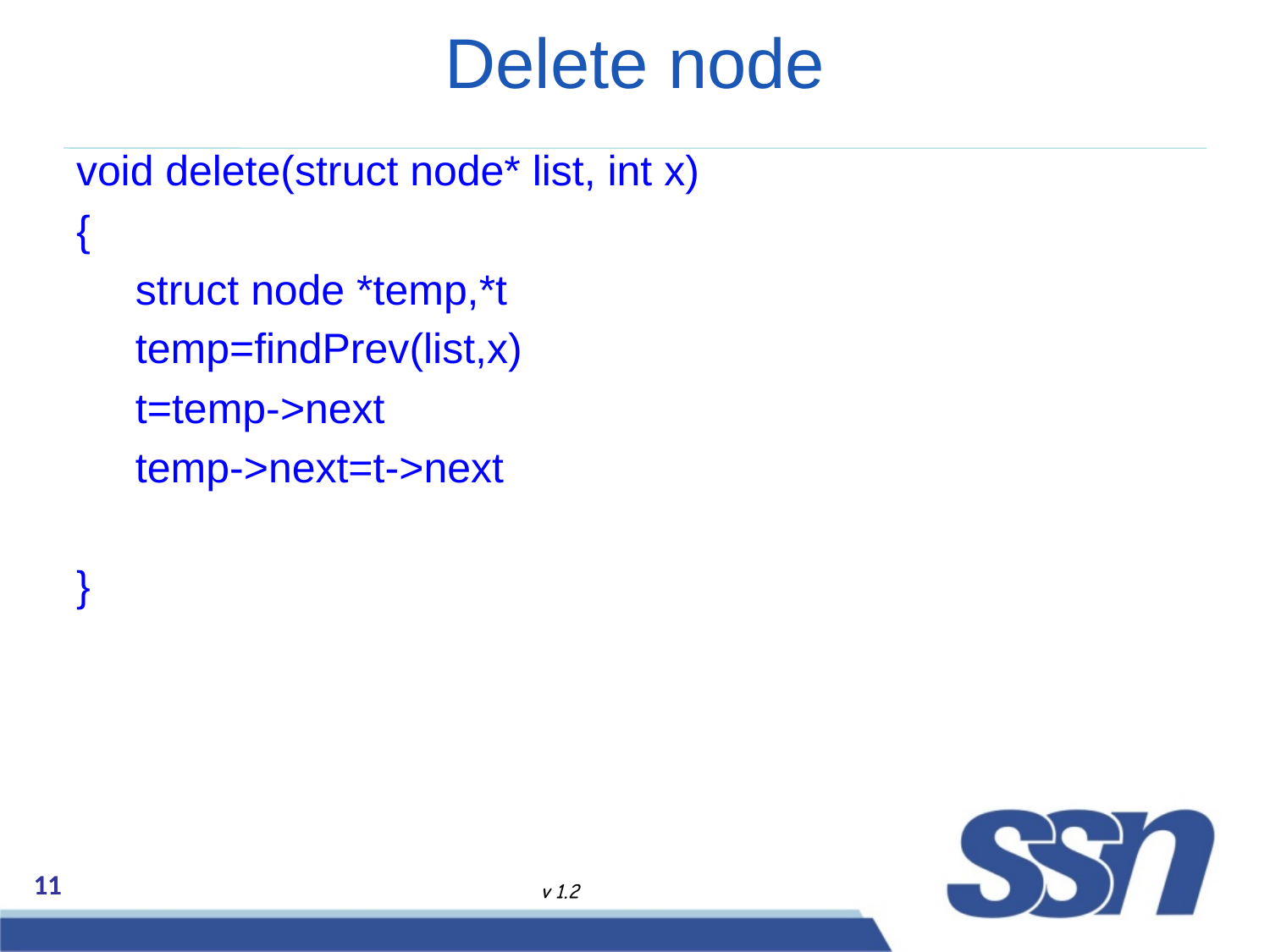

# Delete node
void delete(struct node* list, int x)
{
     struct node *temp,*t
     temp=findPrev(list,x)
     t=temp->next
     temp->next=t->next

}